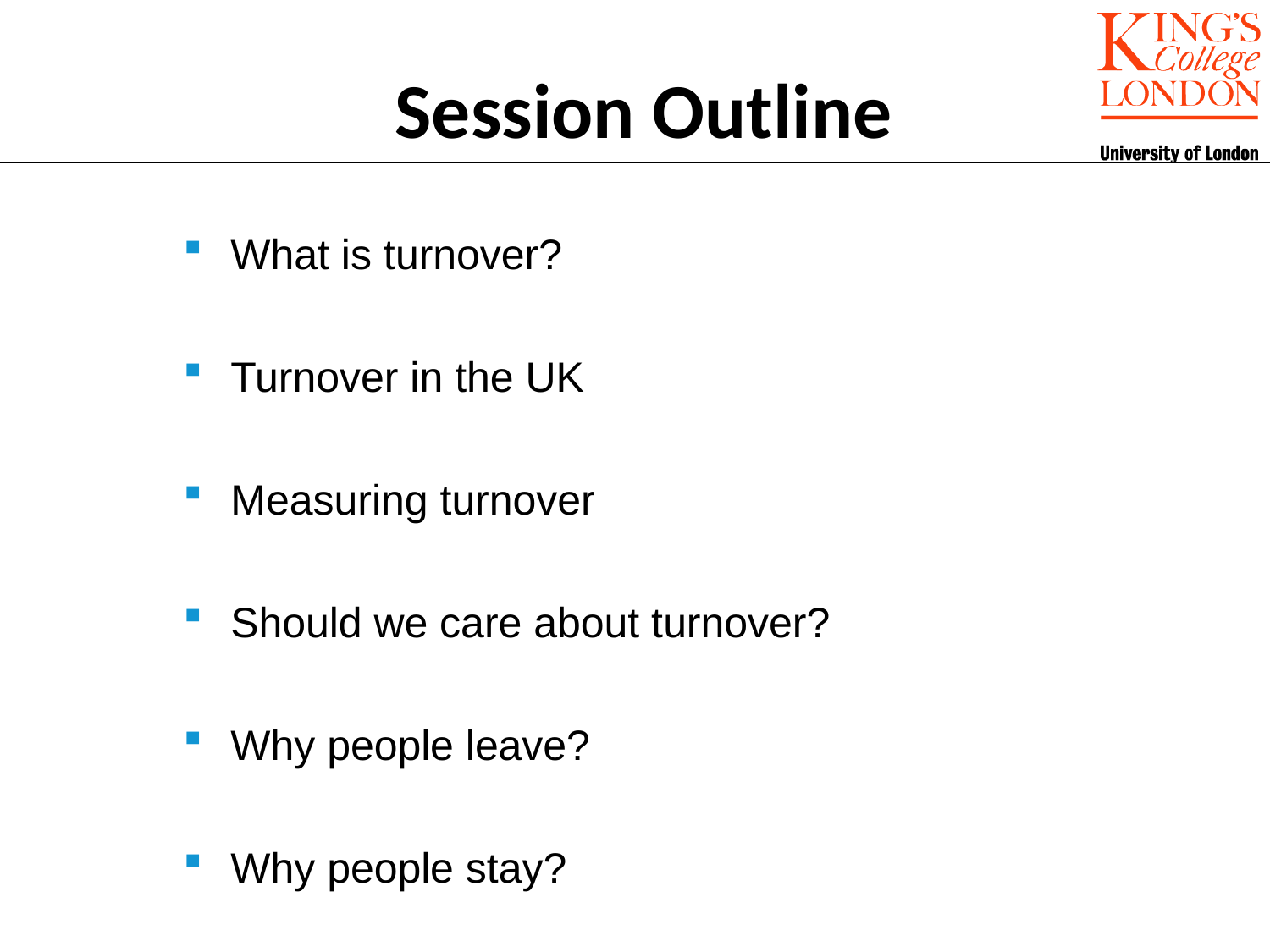

Session Outline
What is turnover?

Turnover in the UK

Measuring turnover

Should we care about turnover?

Why people leave?

Why people stay?